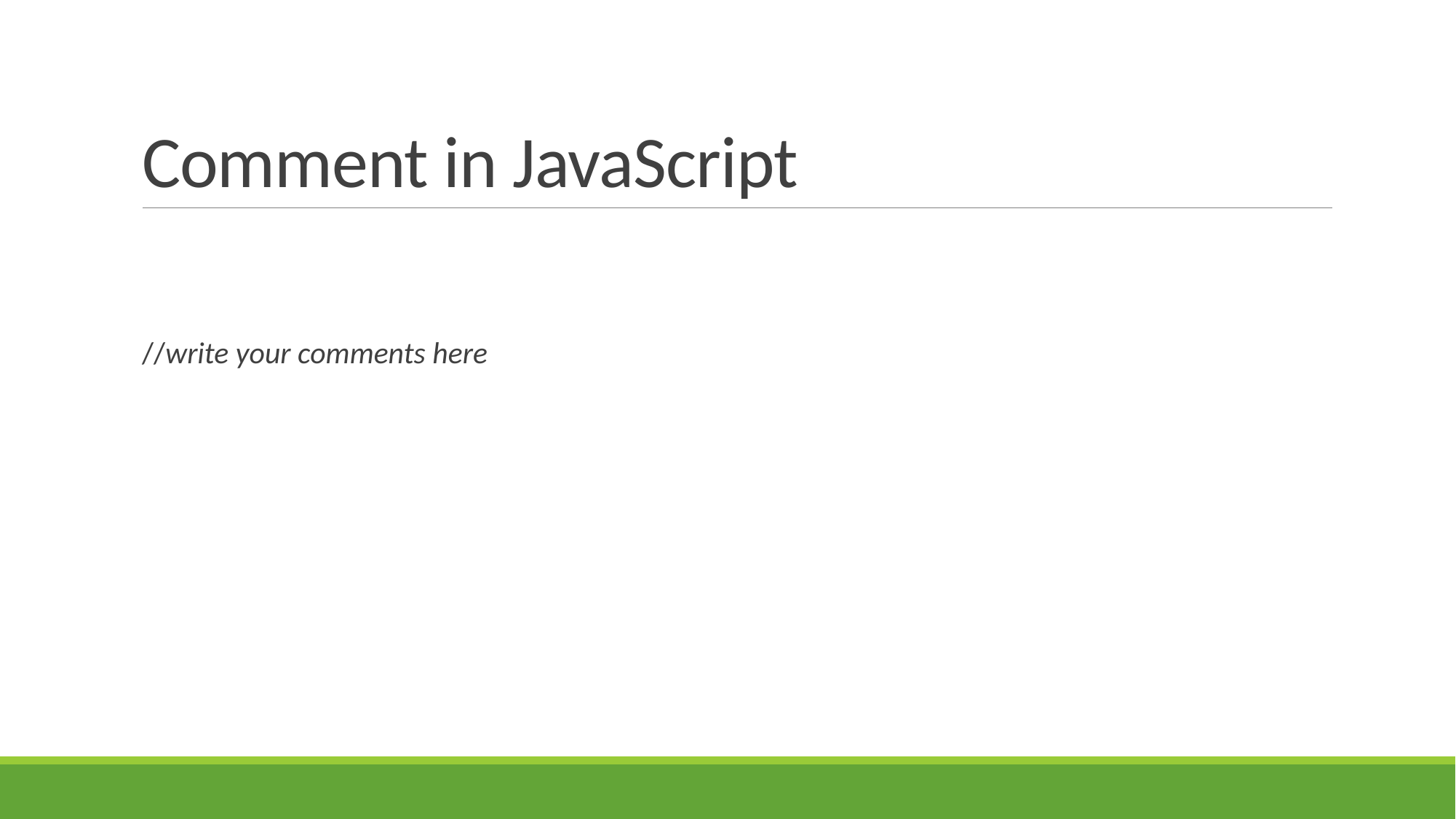

# Comment in JavaScript

//write your comments here